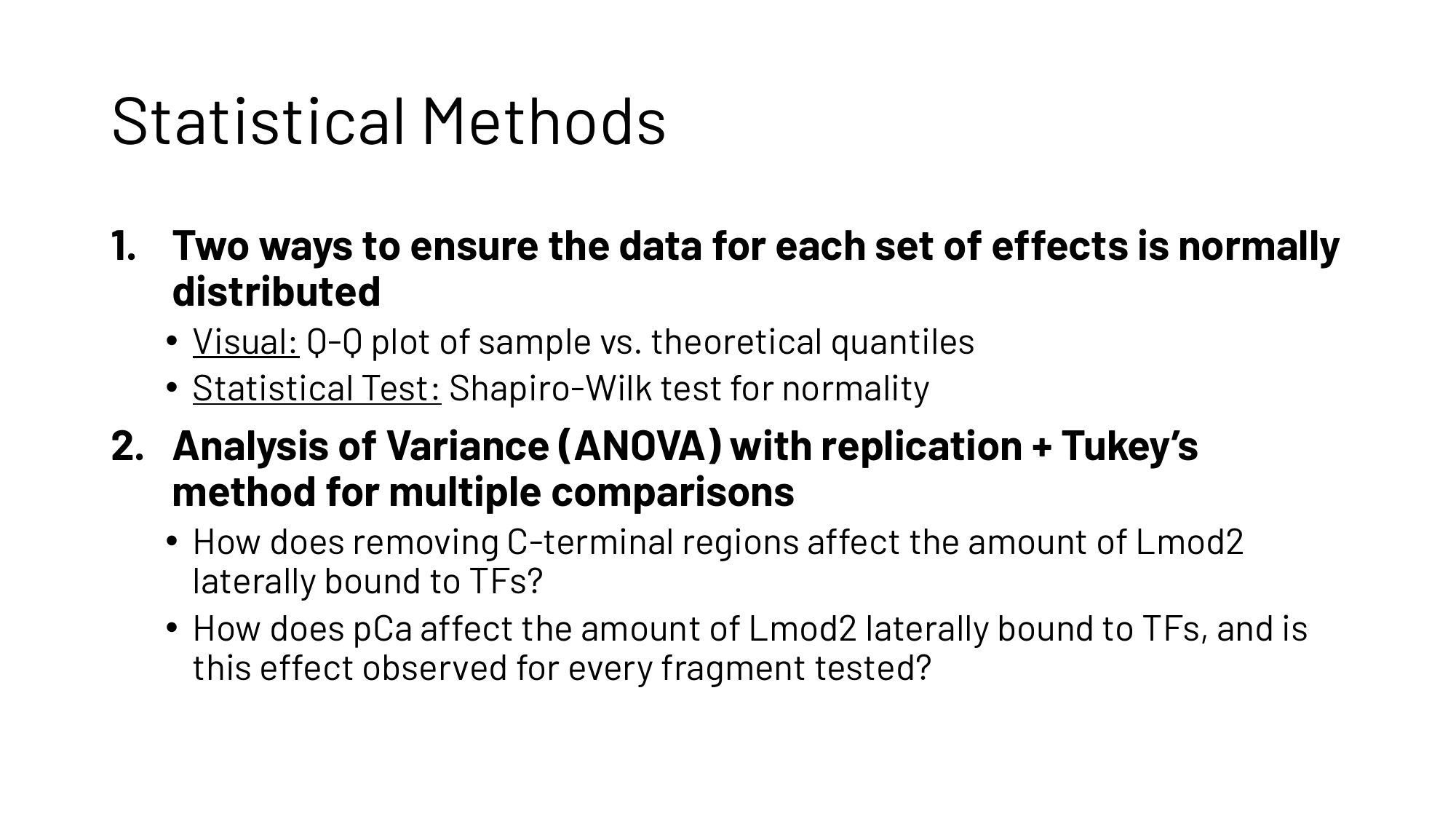

# Statistical Methods
Two ways to ensure the data for each set of effects is normally distributed
Visual: Q-Q plot of sample vs. theoretical quantiles
Statistical Test: Shapiro-Wilk test for normality
Analysis of Variance (ANOVA) with replication + Tukey’s method for multiple comparisons
How does removing C-terminal regions affect the amount of Lmod2 laterally bound to TFs?
How does pCa affect the amount of Lmod2 laterally bound to TFs, and is this effect observed for every fragment tested?